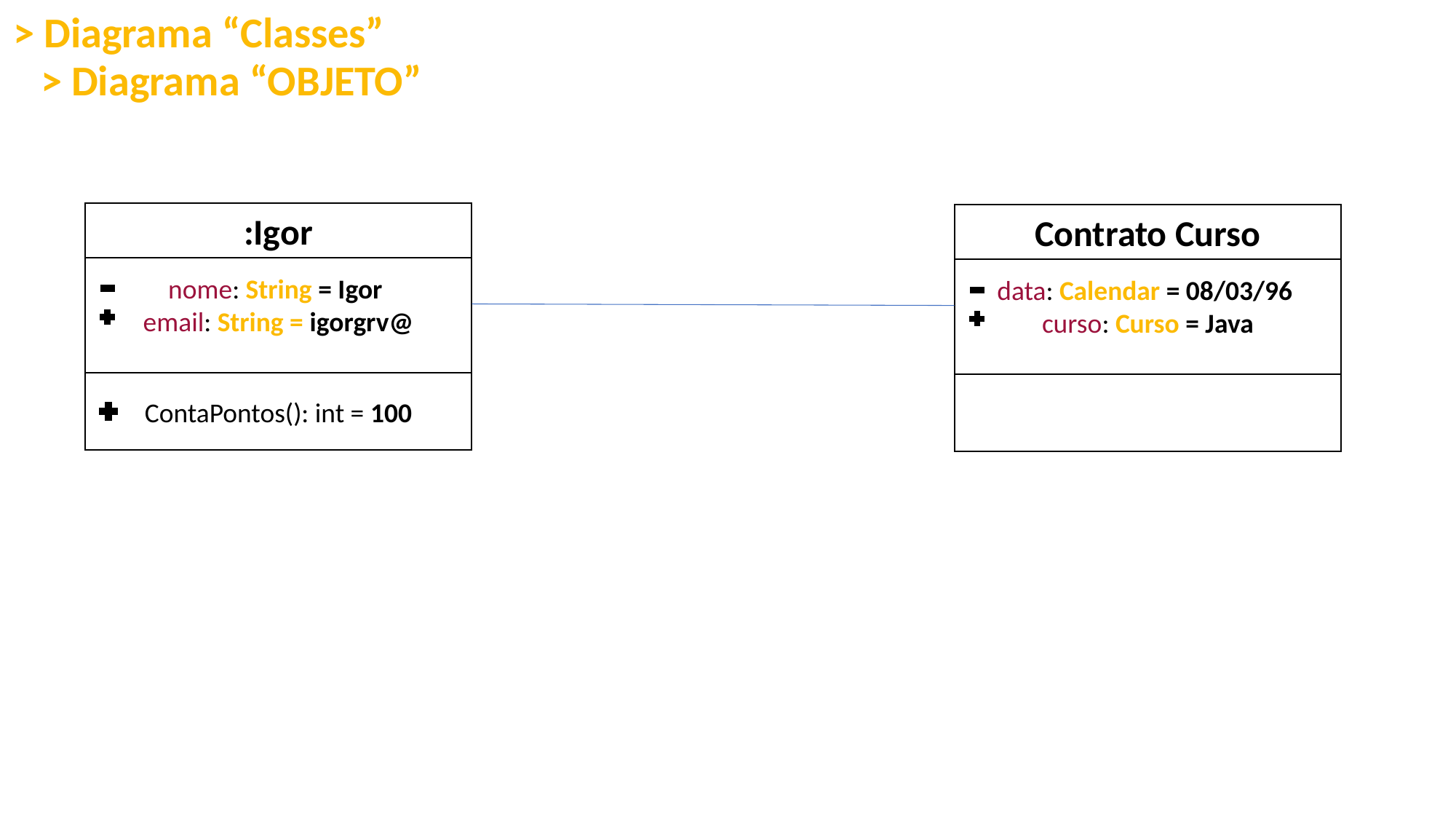

> Diagrama “Classes”
> Diagrama “OBJETO”

:Igor

Contrato Curso
nome: String = Igor
email: String = igorgrv@
data: Calendar = 08/03/96
curso: Curso = Java

ContaPontos(): int = 100